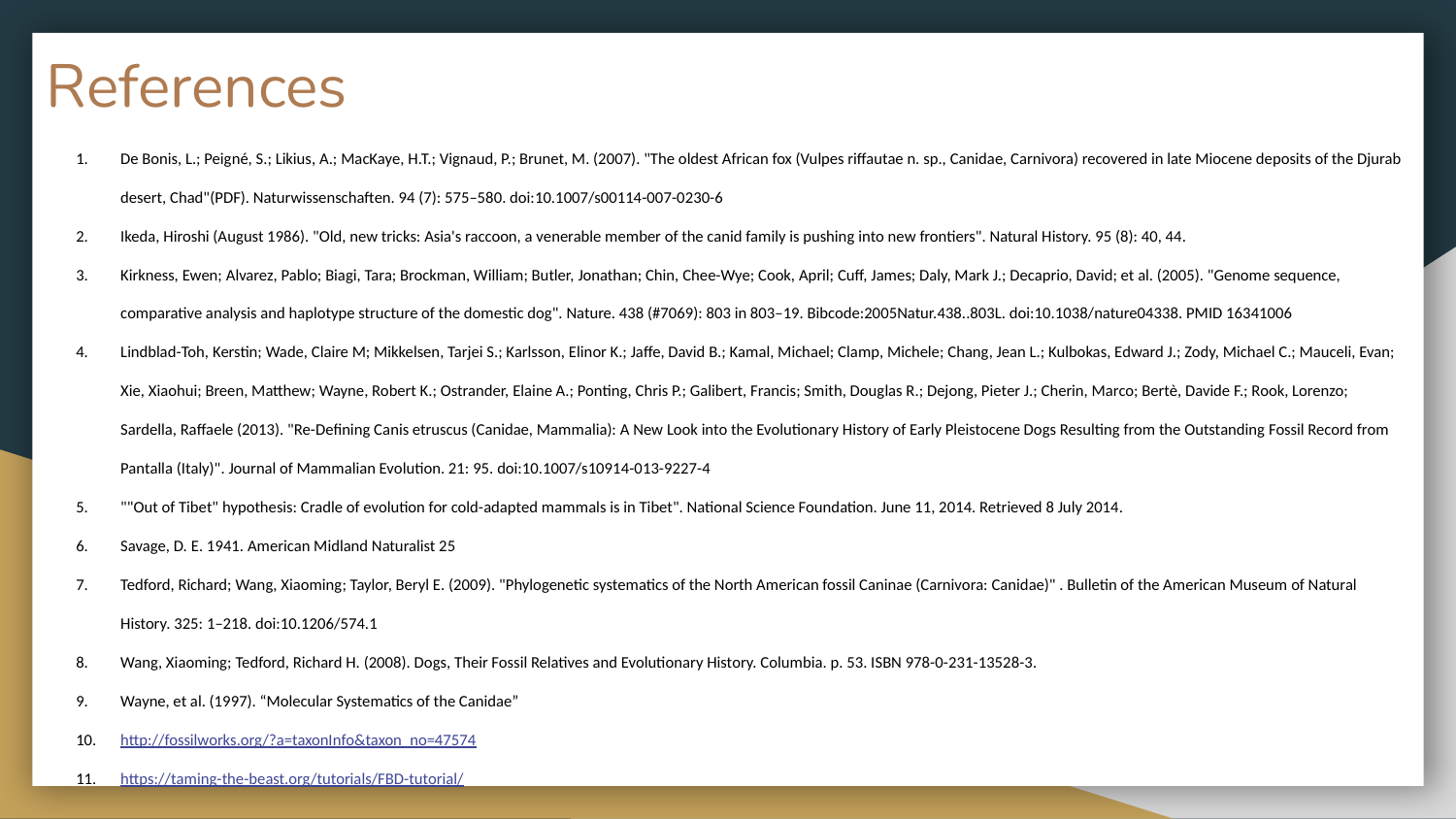

# References
De Bonis, L.; Peigné, S.; Likius, A.; MacKaye, H.T.; Vignaud, P.; Brunet, M. (2007). "The oldest African fox (Vulpes riffautae n. sp., Canidae, Carnivora) recovered in late Miocene deposits of the Djurab desert, Chad"(PDF). Naturwissenschaften. 94 (7): 575–580. doi:10.1007/s00114-007-0230-6
Ikeda, Hiroshi (August 1986). "Old, new tricks: Asia's raccoon, a venerable member of the canid family is pushing into new frontiers". Natural History. 95 (8): 40, 44.
Kirkness, Ewen; Alvarez, Pablo; Biagi, Tara; Brockman, William; Butler, Jonathan; Chin, Chee-Wye; Cook, April; Cuff, James; Daly, Mark J.; Decaprio, David; et al. (2005). "Genome sequence, comparative analysis and haplotype structure of the domestic dog". Nature. 438 (#7069): 803 in 803–19. Bibcode:2005Natur.438..803L. doi:10.1038/nature04338. PMID 16341006
Lindblad-Toh, Kerstin; Wade, Claire M; Mikkelsen, Tarjei S.; Karlsson, Elinor K.; Jaffe, David B.; Kamal, Michael; Clamp, Michele; Chang, Jean L.; Kulbokas, Edward J.; Zody, Michael C.; Mauceli, Evan; Xie, Xiaohui; Breen, Matthew; Wayne, Robert K.; Ostrander, Elaine A.; Ponting, Chris P.; Galibert, Francis; Smith, Douglas R.; Dejong, Pieter J.; Cherin, Marco; Bertè, Davide F.; Rook, Lorenzo; Sardella, Raffaele (2013). "Re-Defining Canis etruscus (Canidae, Mammalia): A New Look into the Evolutionary History of Early Pleistocene Dogs Resulting from the Outstanding Fossil Record from Pantalla (Italy)". Journal of Mammalian Evolution. 21: 95. doi:10.1007/s10914-013-9227-4
""Out of Tibet" hypothesis: Cradle of evolution for cold-adapted mammals is in Tibet". National Science Foundation. June 11, 2014. Retrieved 8 July 2014.
Savage, D. E. 1941. American Midland Naturalist 25
Tedford, Richard; Wang, Xiaoming; Taylor, Beryl E. (2009). "Phylogenetic systematics of the North American fossil Caninae (Carnivora: Canidae)" . Bulletin of the American Museum of Natural History. 325: 1–218. doi:10.1206/574.1
Wang, Xiaoming; Tedford, Richard H. (2008). Dogs, Their Fossil Relatives and Evolutionary History. Columbia. p. 53. ISBN 978-0-231-13528-3.
Wayne, et al. (1997). “Molecular Systematics of the Canidae”
http://fossilworks.org/?a=taxonInfo&taxon_no=47574
https://taming-the-beast.org/tutorials/FBD-tutorial/